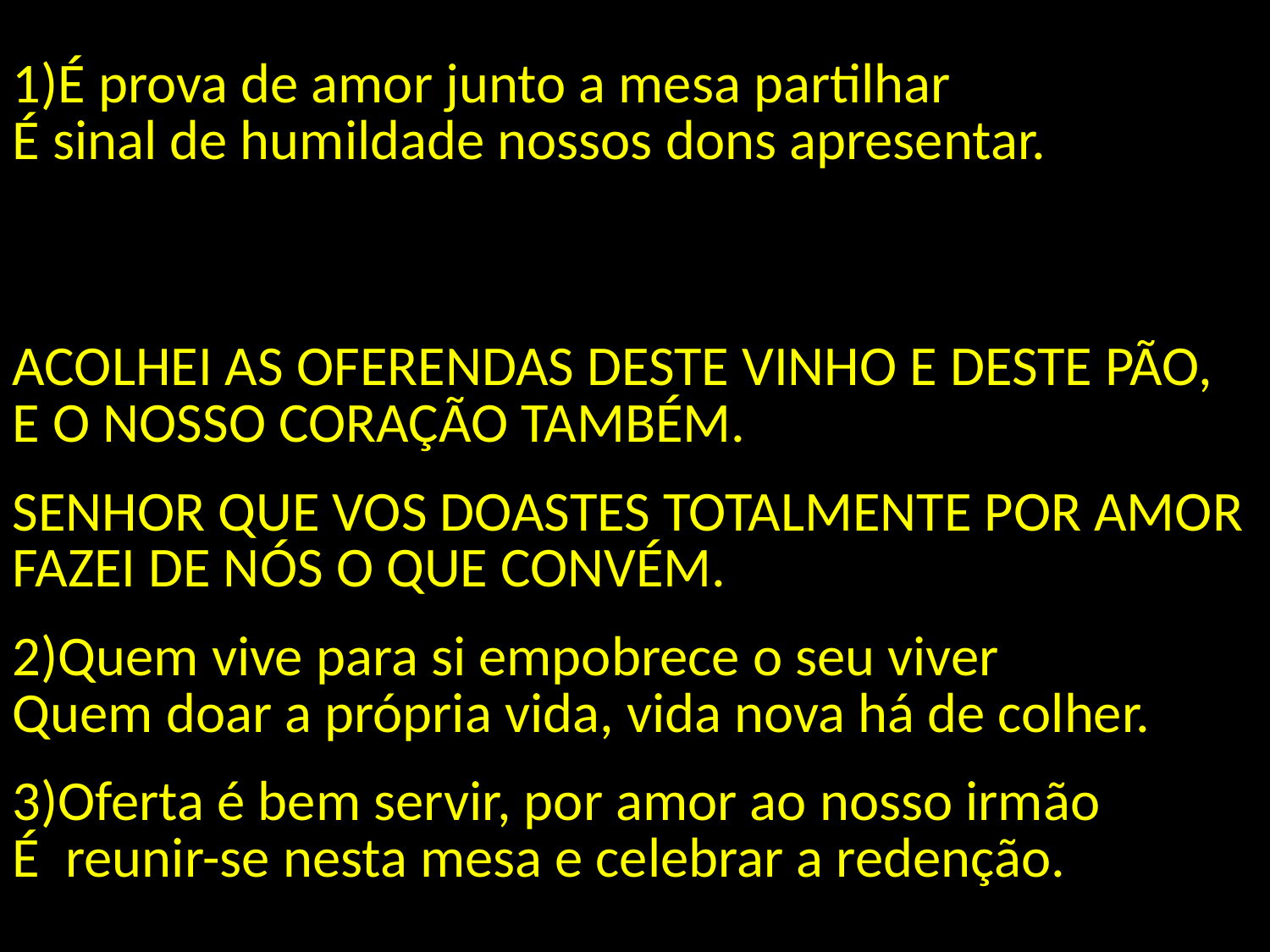

1)É prova de amor junto a mesa partilhar
É sinal de humildade nossos dons apresentar.
ACOLHEI AS OFERENDAS DESTE VINHO E DESTE PÃO,
E O NOSSO CORAÇÃO TAMBÉM.
SENHOR QUE VOS DOASTES TOTALMENTE POR AMOR
FAZEI DE NÓS O QUE CONVÉM.
2)Quem vive para si empobrece o seu viver
Quem doar a própria vida, vida nova há de colher.
3)Oferta é bem servir, por amor ao nosso irmão
É  reunir-se nesta mesa e celebrar a redenção.